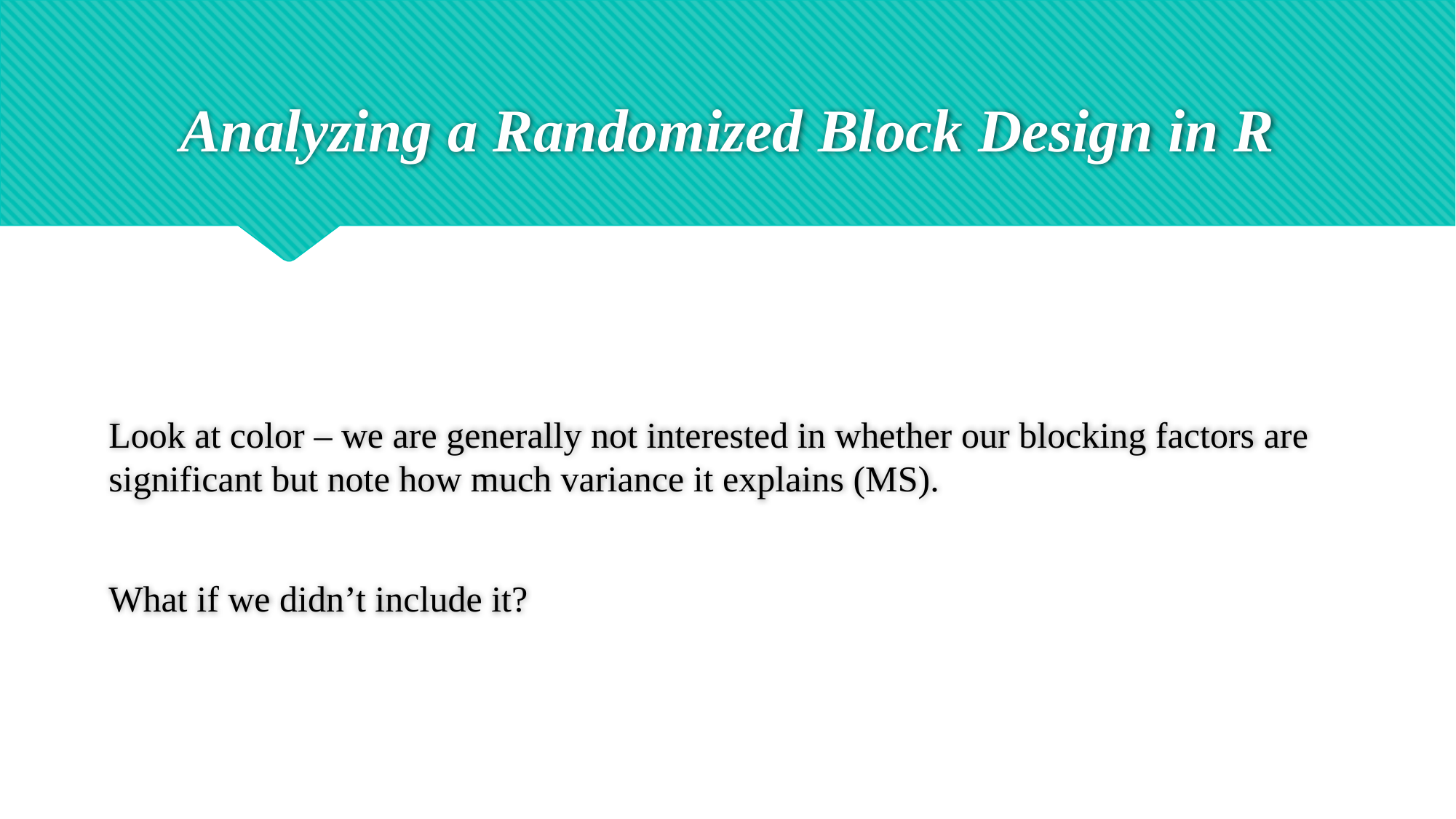

# Analyzing a Randomized Block Design in R
Look at color – we are generally not interested in whether our blocking factors are significant but note how much variance it explains (MS).

What if we didn’t include it?